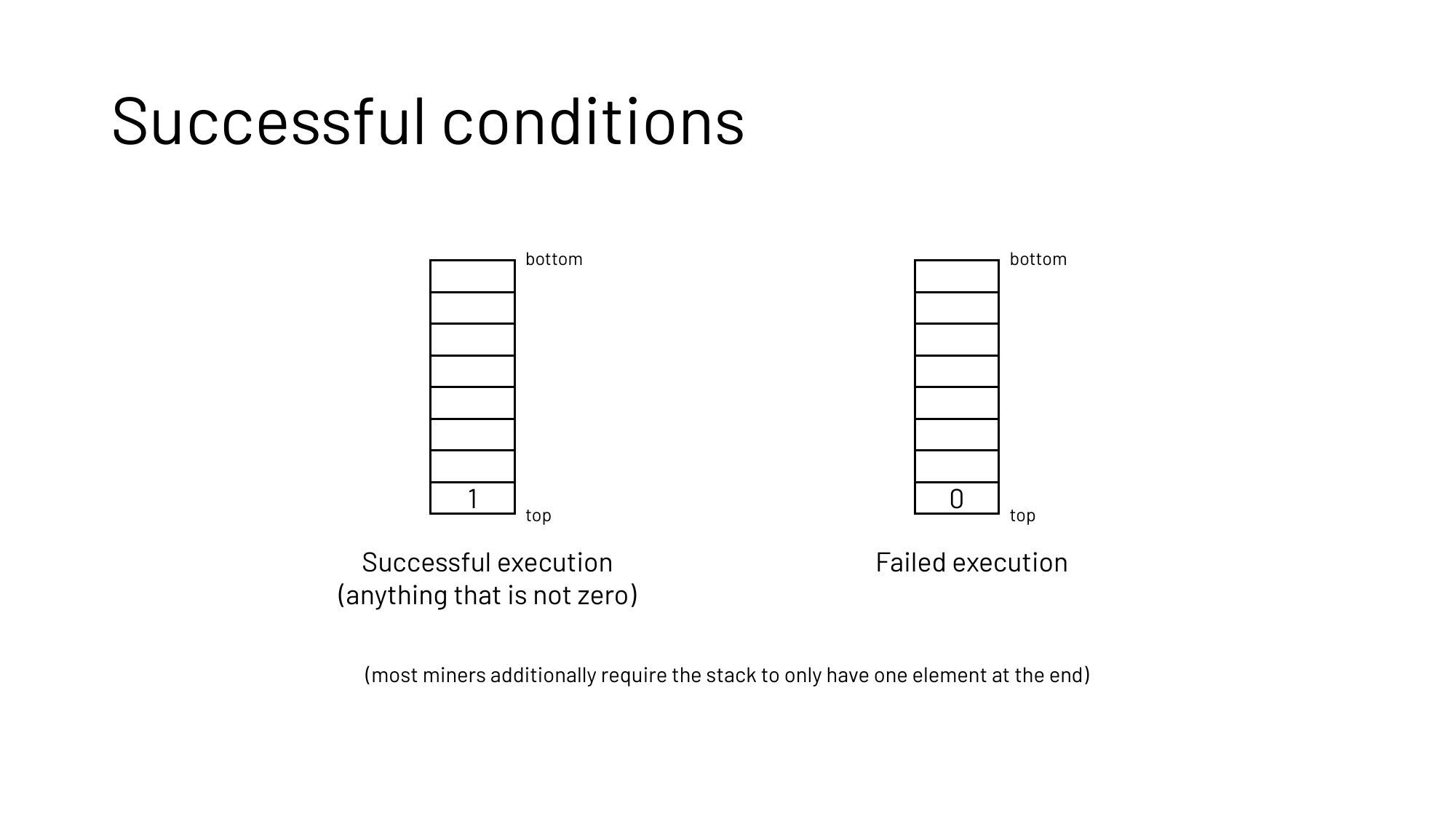

# Successful conditions
bottom
bottom

1
0
top
top
Successful execution
(anything that is not zero)
Failed execution
(most miners additionally require the stack to only have one element at the end)